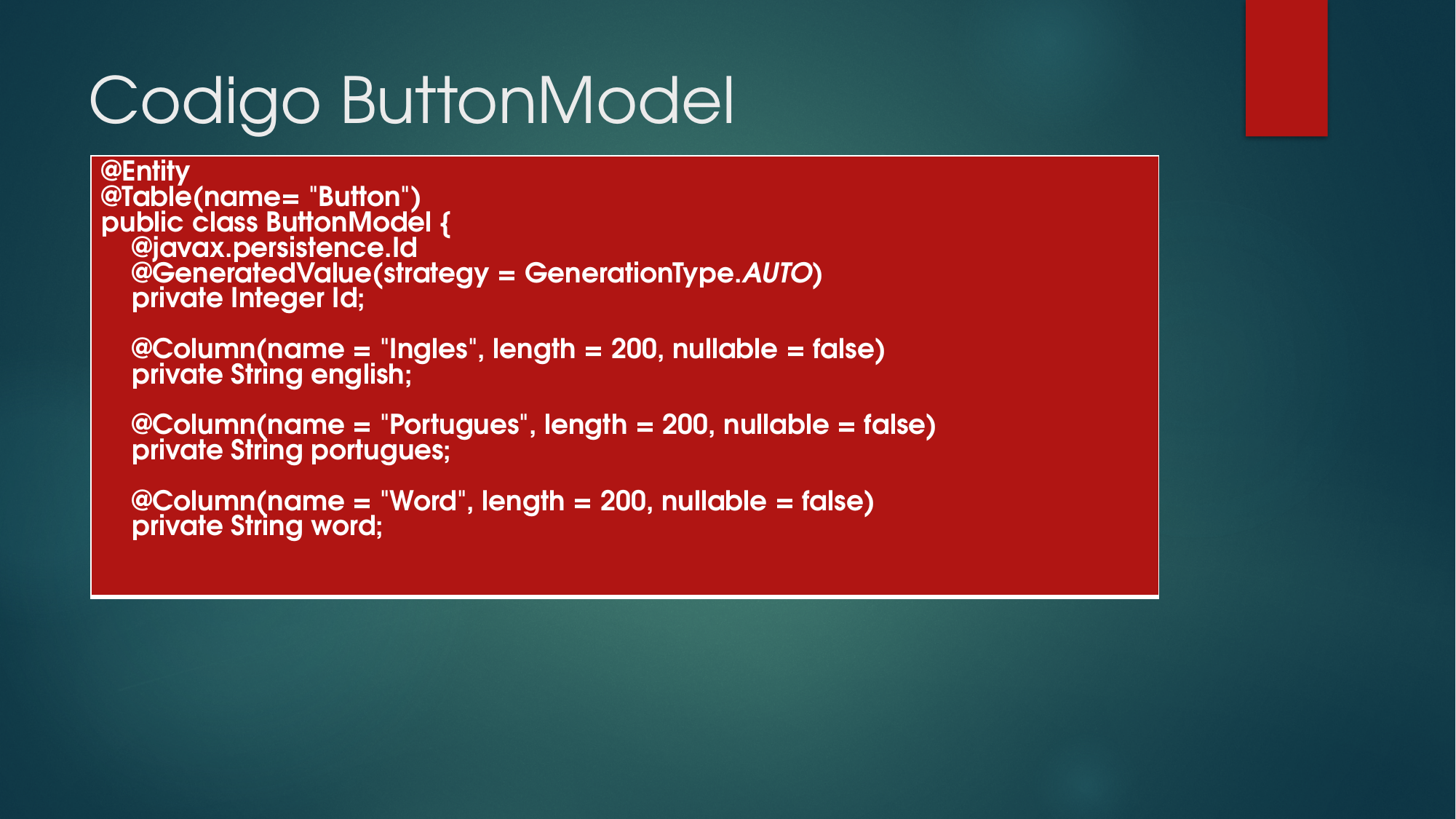

# Codigo ButtonModel
| @Entity @Table(name= "Button") public class ButtonModel { @javax.persistence.Id @GeneratedValue(strategy = GenerationType.AUTO) private Integer Id; @Column(name = "Ingles", length = 200, nullable = false) private String english; @Column(name = "Portugues", length = 200, nullable = false) private String portugues; @Column(name = "Word", length = 200, nullable = false) private String word; |
| --- |